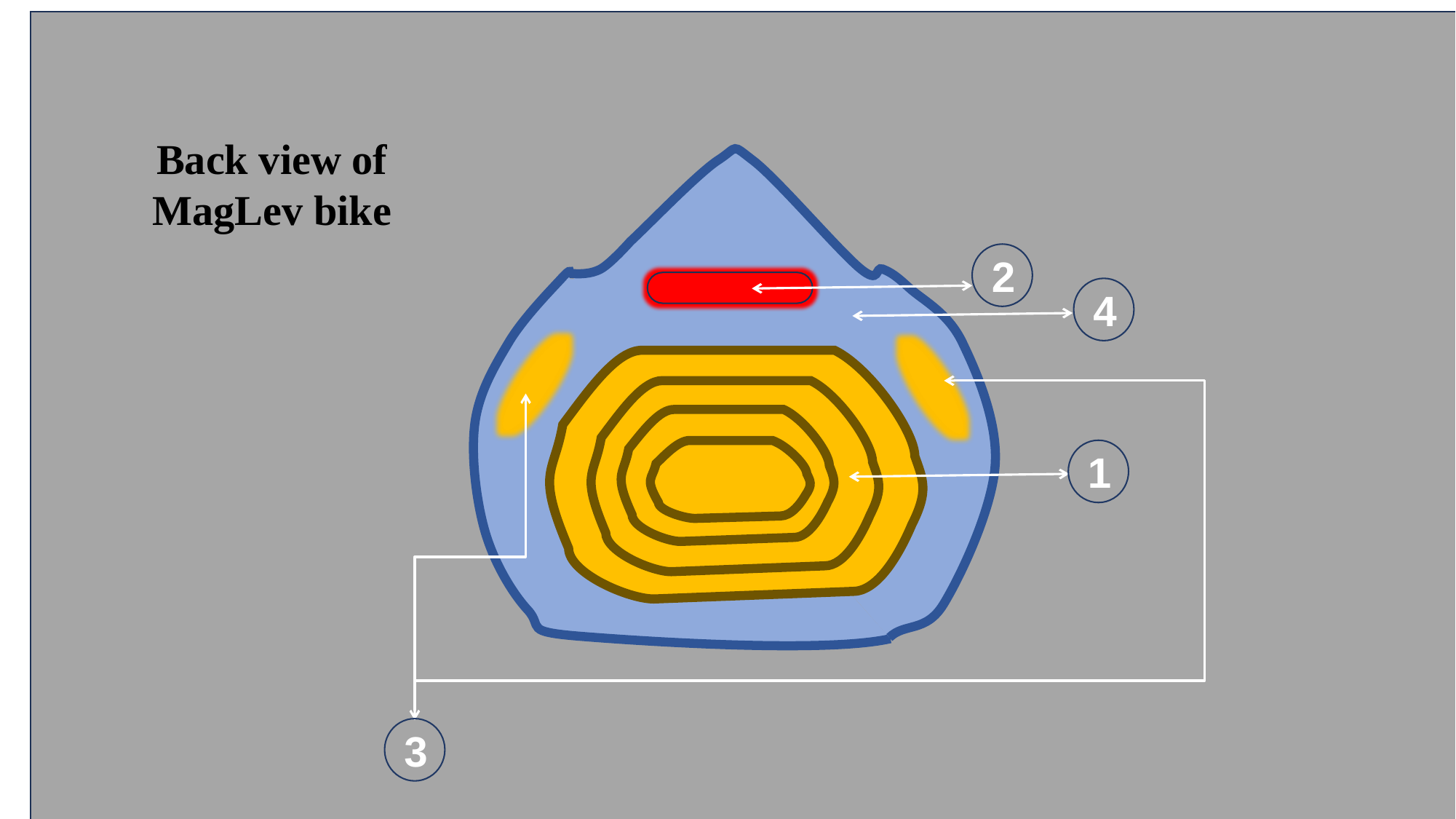

Back view of MagLev bike

2

4

1

3